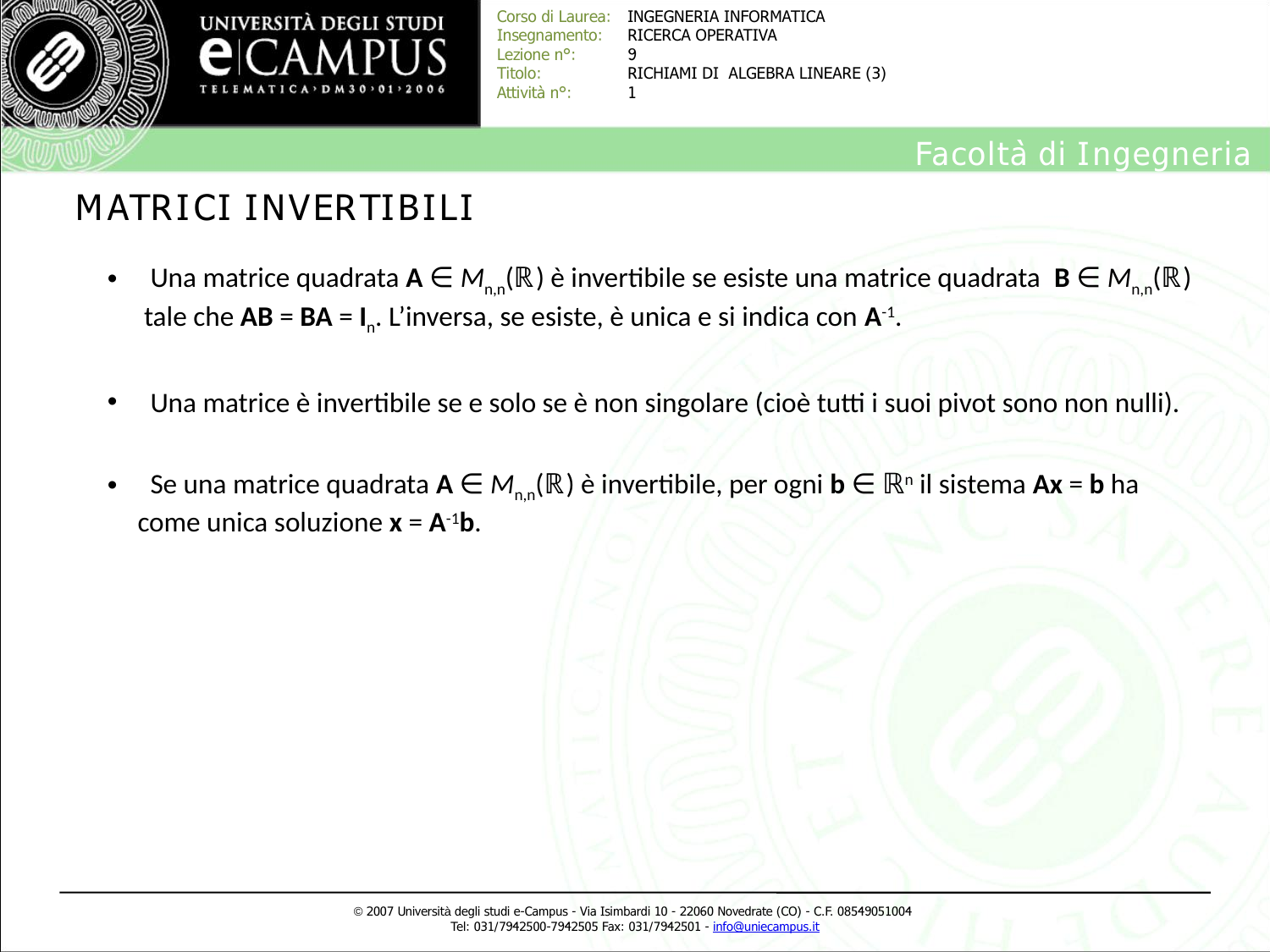

# MATRICI INVERTIBILI
  Una matrice quadrata A ∈ Mn,n(ℝ) è invertibile se esiste una matrice quadrata  B ∈ Mn,n(ℝ)  tale che AB = BA = In. L’inversa, se esiste, è unica e si indica con A-1.

  Una matrice è invertibile se e solo se è non singolare (cioè tutti i suoi pivot sono non nulli).

  Se una matrice quadrata A ∈ Mn,n(ℝ) è invertibile, per ogni b ∈ ℝn il sistema Ax = b ha come unica soluzione x = A-1b.